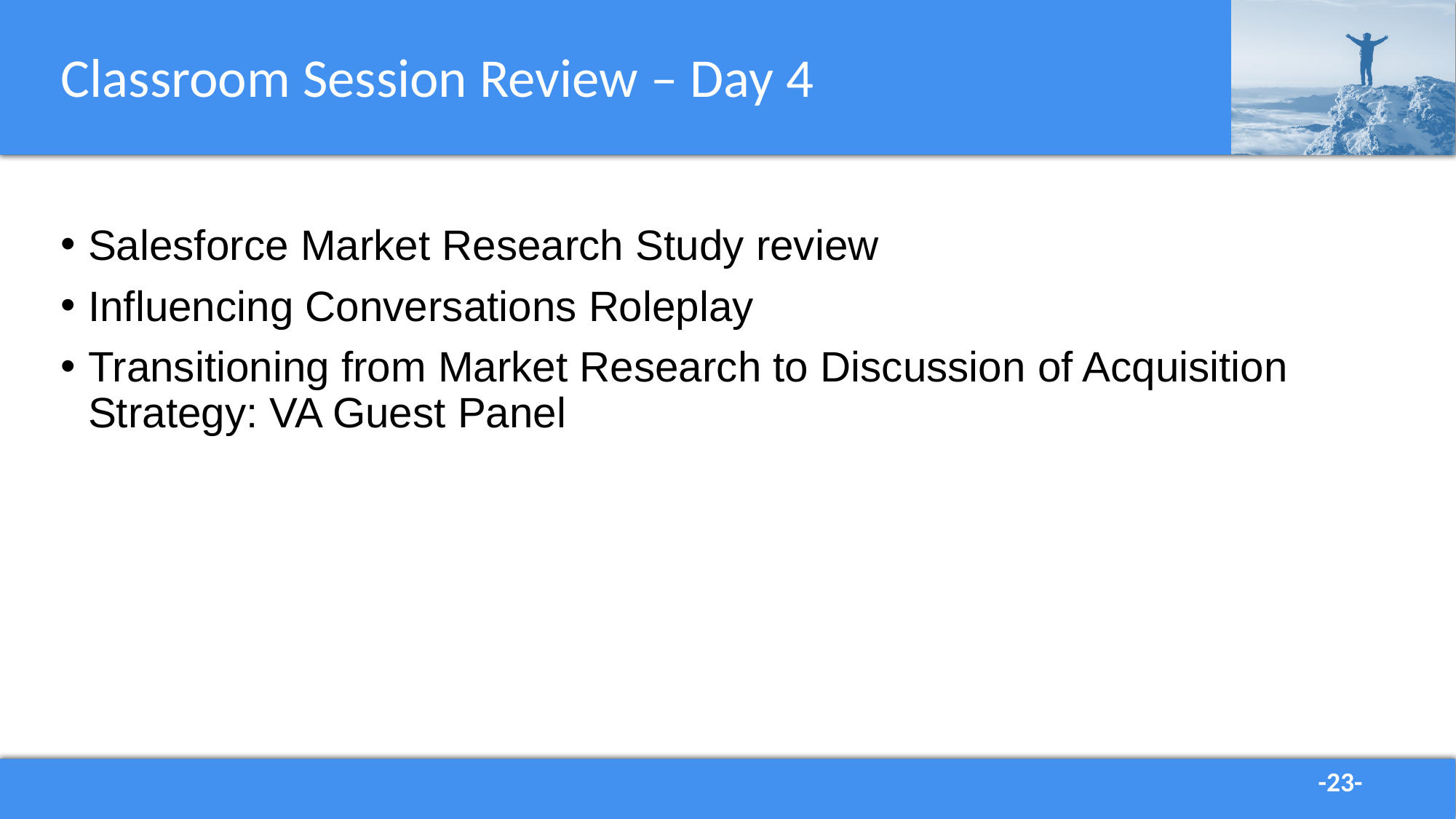

# Classroom Session Review – Day 4
Salesforce Market Research Study review
Influencing Conversations Roleplay
Transitioning from Market Research to Discussion of Acquisition Strategy: VA Guest Panel